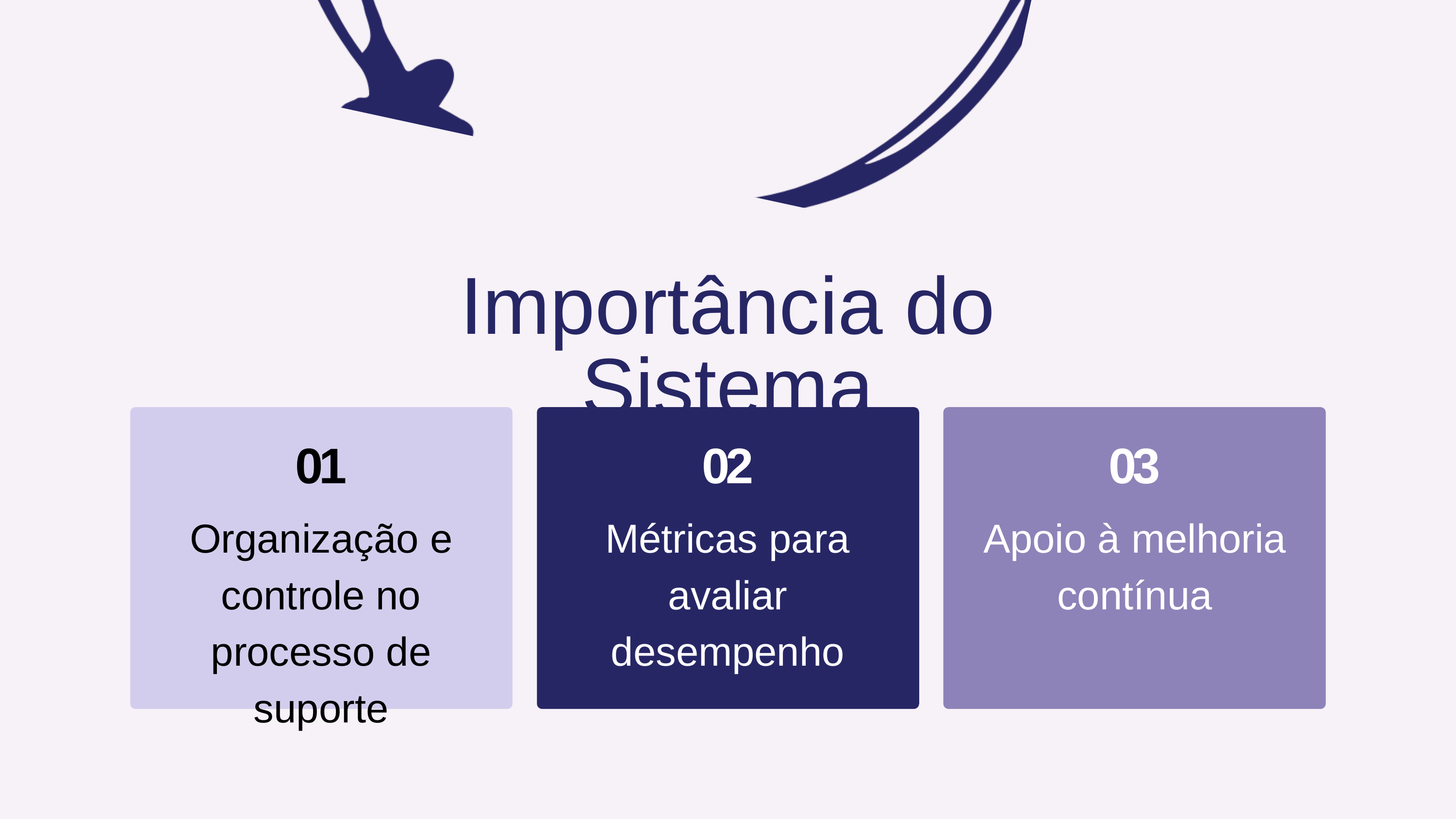

Importância do Sistema

01
02
03
Organização e controle no processo de suporte

Métricas para avaliar desempenho

Apoio à melhoria contínua